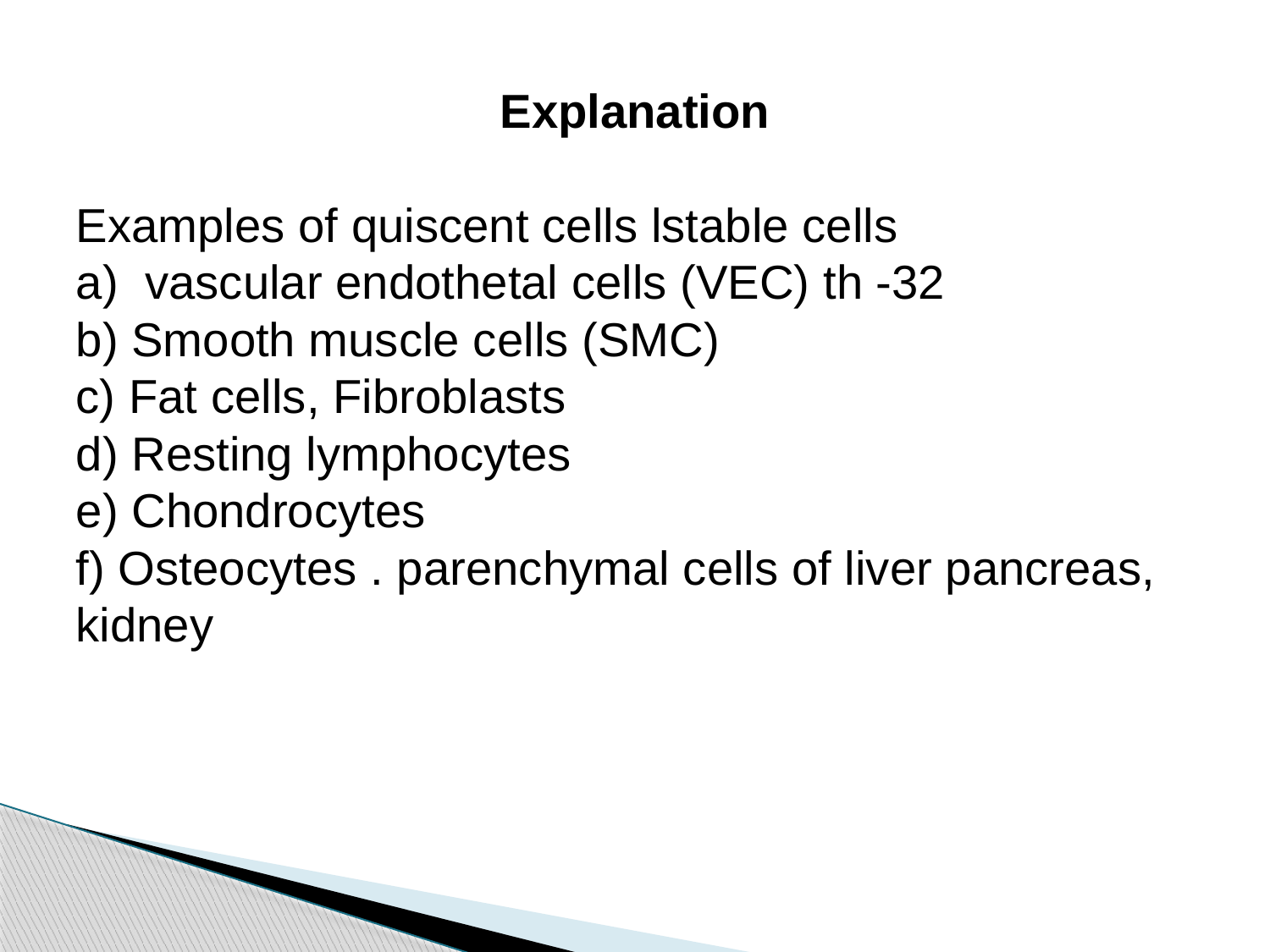

Explanation

Examples of quiscent cells lstable cells
a)  vascular endothetal cells (VEC) th -32
b) Smooth muscle cells (SMC)
c) Fat cells, Fibroblasts
d) Resting lymphocytes
e) Chondrocytes
f) Osteocytes . parenchymal cells of liver pancreas, kidney